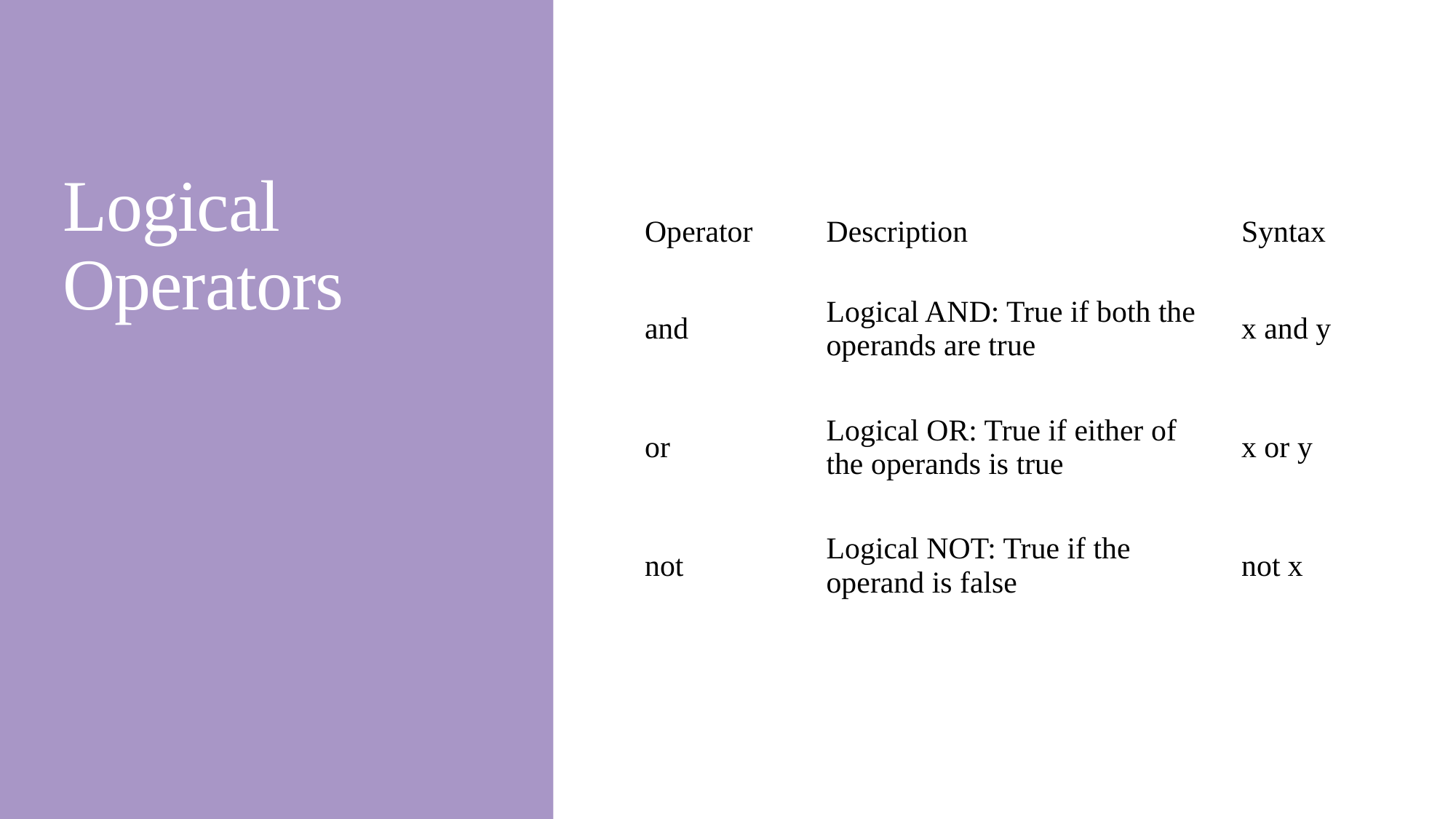

# Logical Operators
| Operator | Description | Syntax |
| --- | --- | --- |
| and | Logical AND: True if both the operands are true | x and y |
| or | Logical OR: True if either of the operands is true | x or y |
| not | Logical NOT: True if the operand is false | not x |